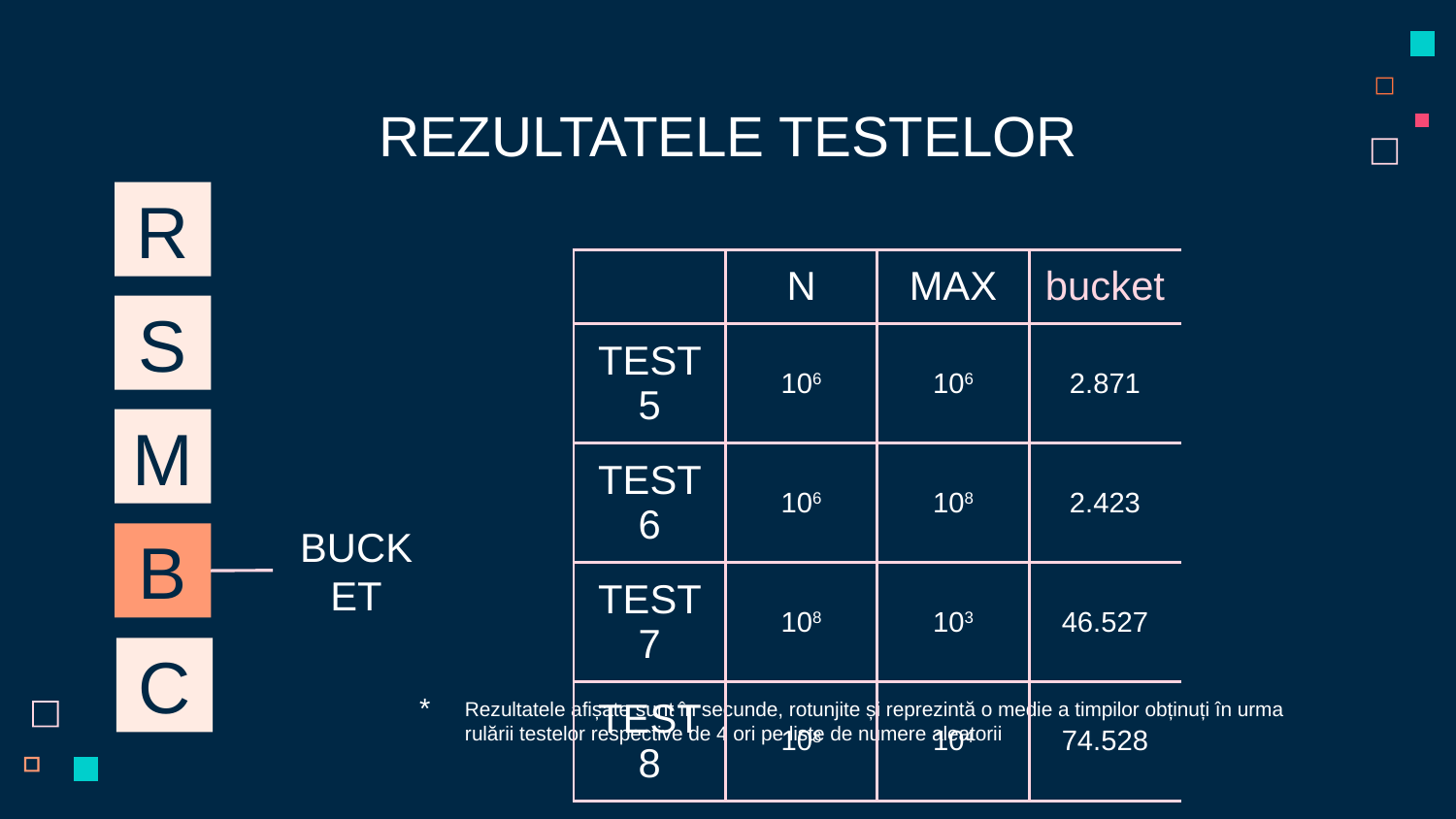

# REZULTATELE TESTELOR

R
|  | N | MAX | bucket |
| --- | --- | --- | --- |
| TEST 5 | 106 | 106 | 2.871 |
| TEST 6 | 106 | 108 | 2.423 |
| TEST 7 | 108 | 103 | 46.527 |
| TEST 8 | 108 | 104 | 74.528 |
S
M
B
BUCKET
C
Rezultatele afișate sunt în secunde, rotunjite și reprezintă o medie a timpilor obținuți în urma rulării testelor respective de 4 ori pe liste de numere aleatorii